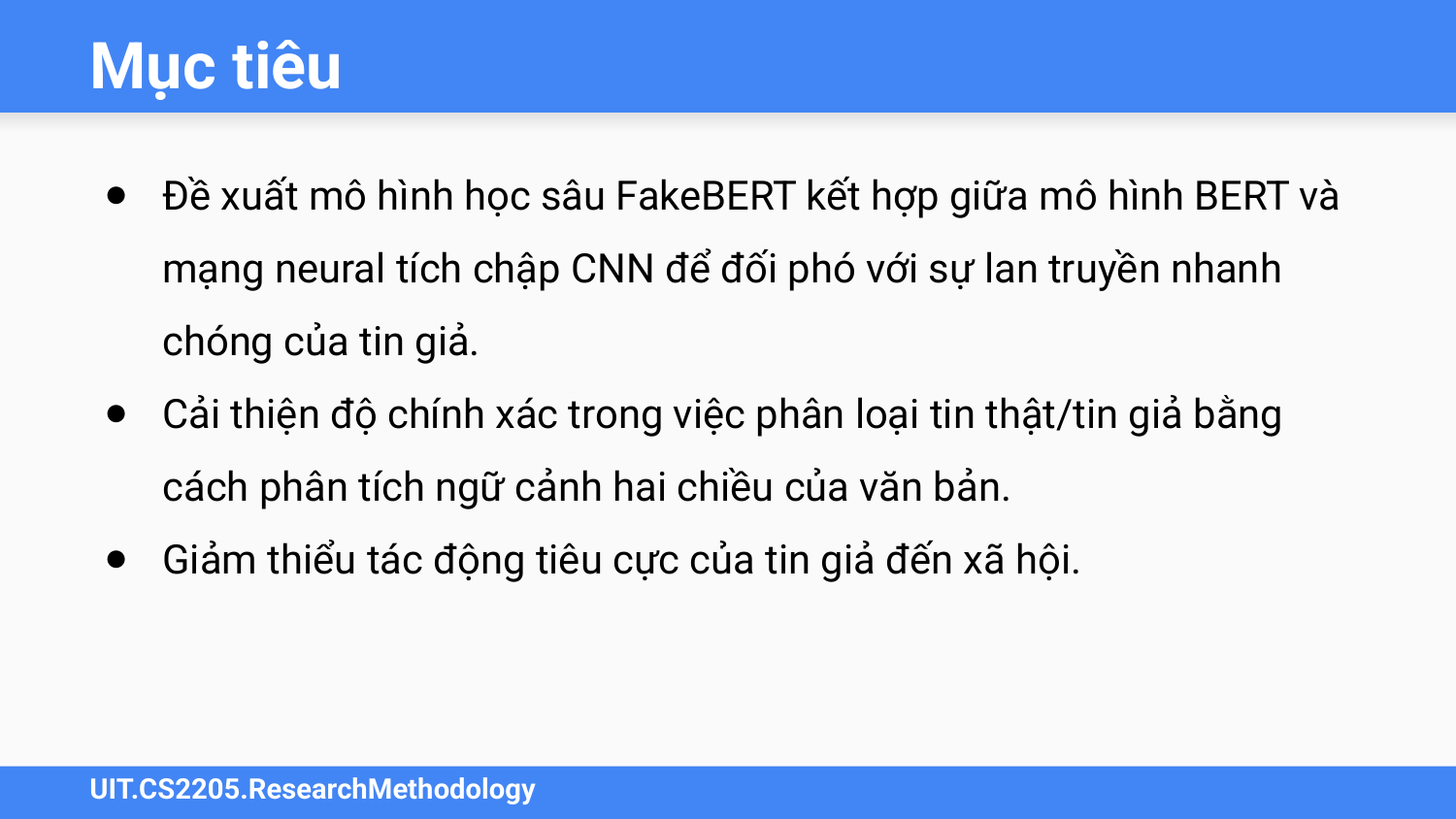

# Mục tiêu
Đề xuất mô hình học sâu FakeBERT kết hợp giữa mô hình BERT và mạng neural tích chập CNN để đối phó với sự lan truyền nhanh chóng của tin giả.
Cải thiện độ chính xác trong việc phân loại tin thật/tin giả bằng cách phân tích ngữ cảnh hai chiều của văn bản.
Giảm thiểu tác động tiêu cực của tin giả đến xã hội.